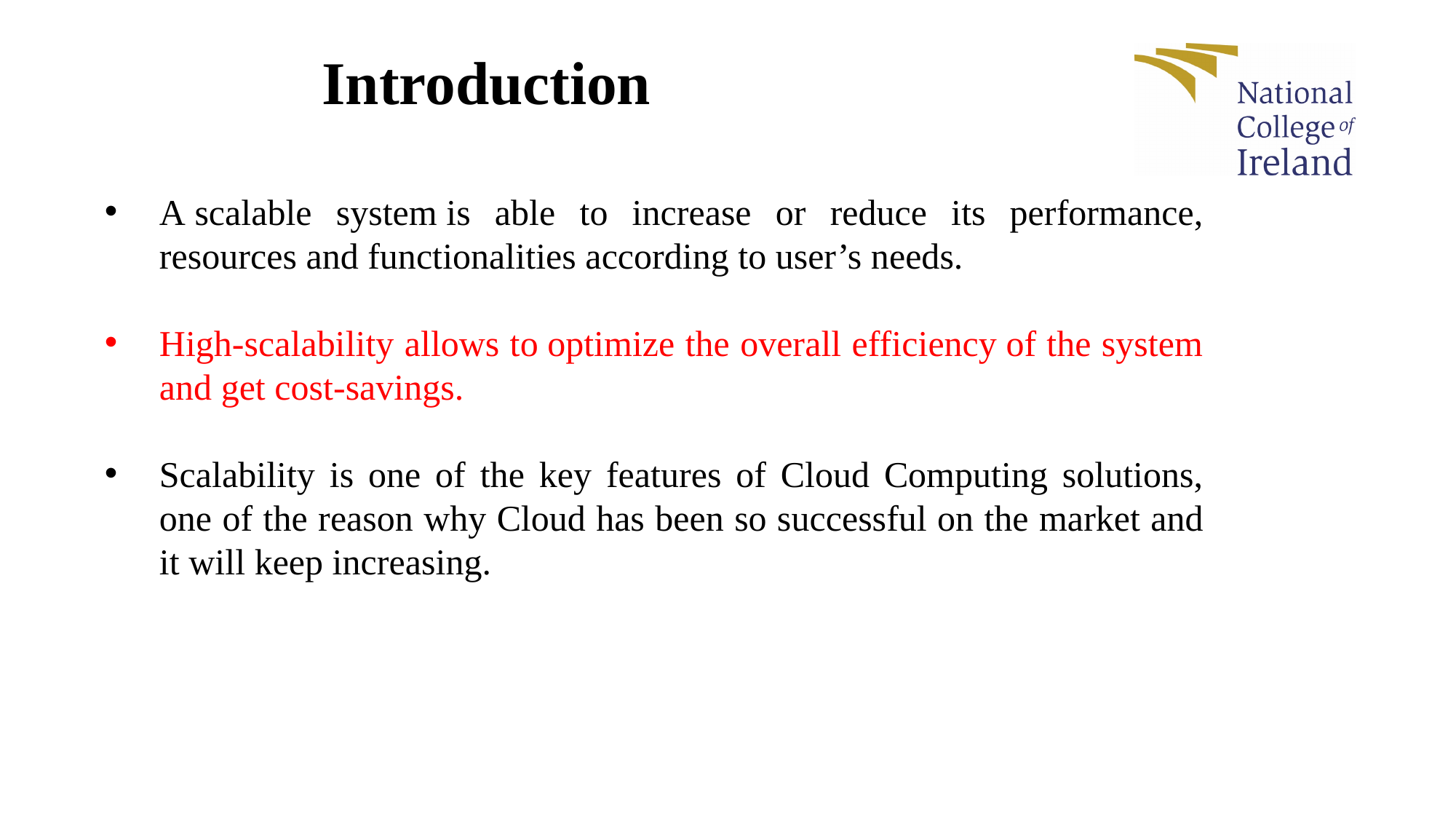

# Introduction
A scalable system is able to increase or reduce its performance, resources and functionalities according to user’s needs.

High-scalability allows to optimize the overall efficiency of the system and get cost-savings.

Scalability is one of the key features of Cloud Computing solutions, one of the reason why Cloud has been so successful on the market and it will keep increasing.

23-01-2023
30